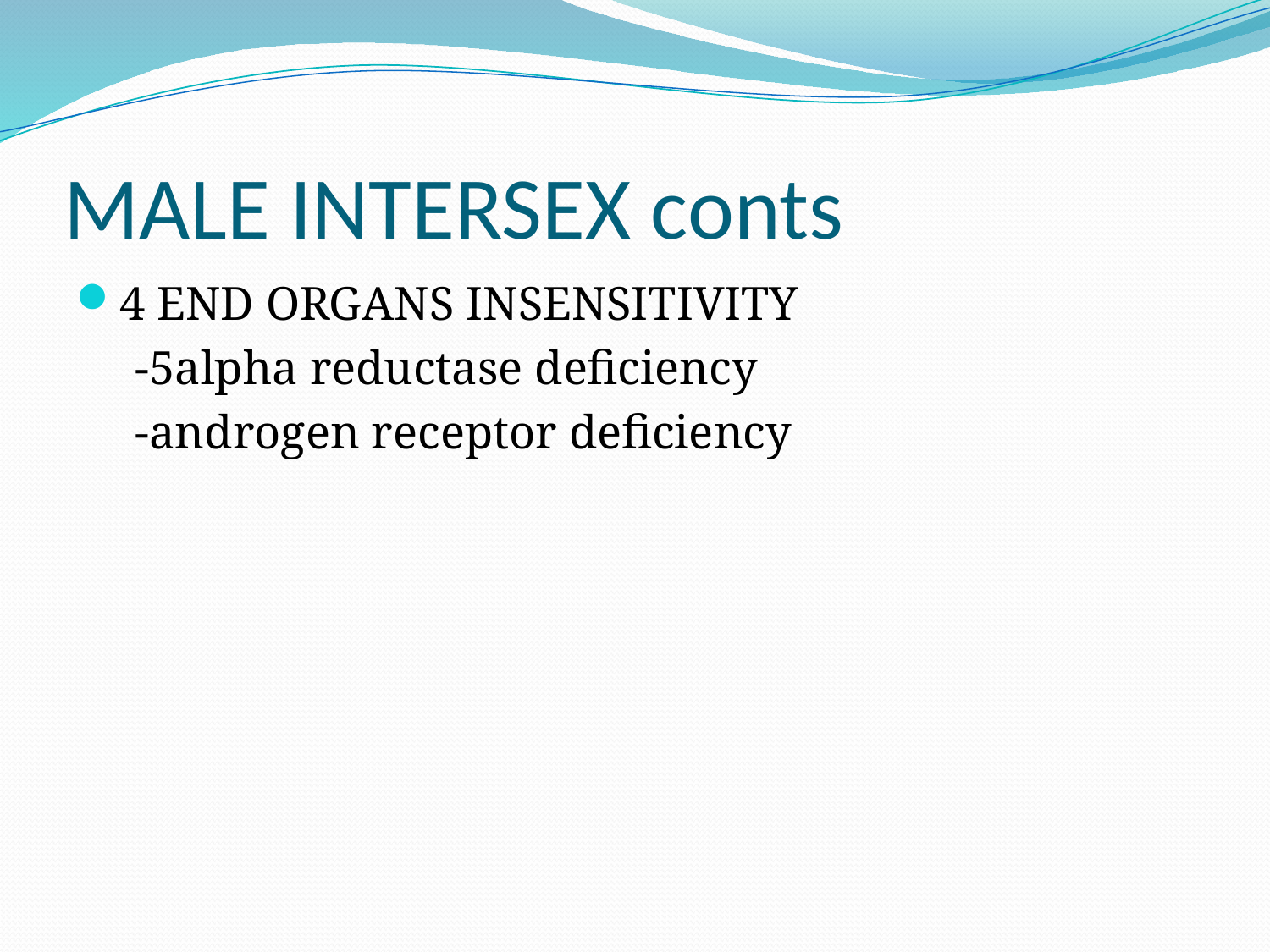

# MALE INTERSEX conts
4 END ORGANS INSENSITIVITY
     -5alpha reductase deficiency
     -androgen receptor deficiency